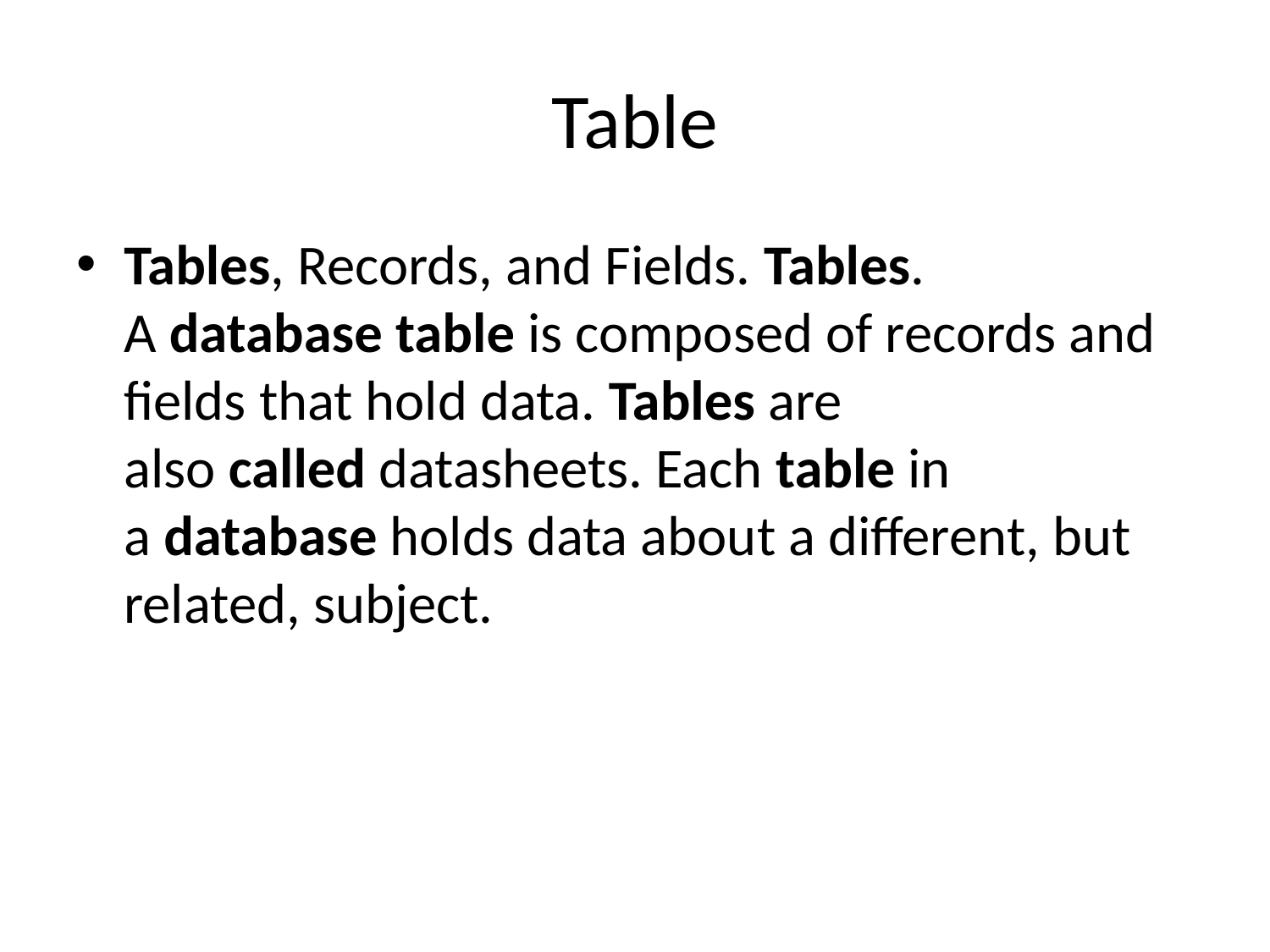

# Table
Tables, Records, and Fields. Tables. A database table is composed of records and fields that hold data. Tables are also called datasheets. Each table in a database holds data about a different, but related, subject.